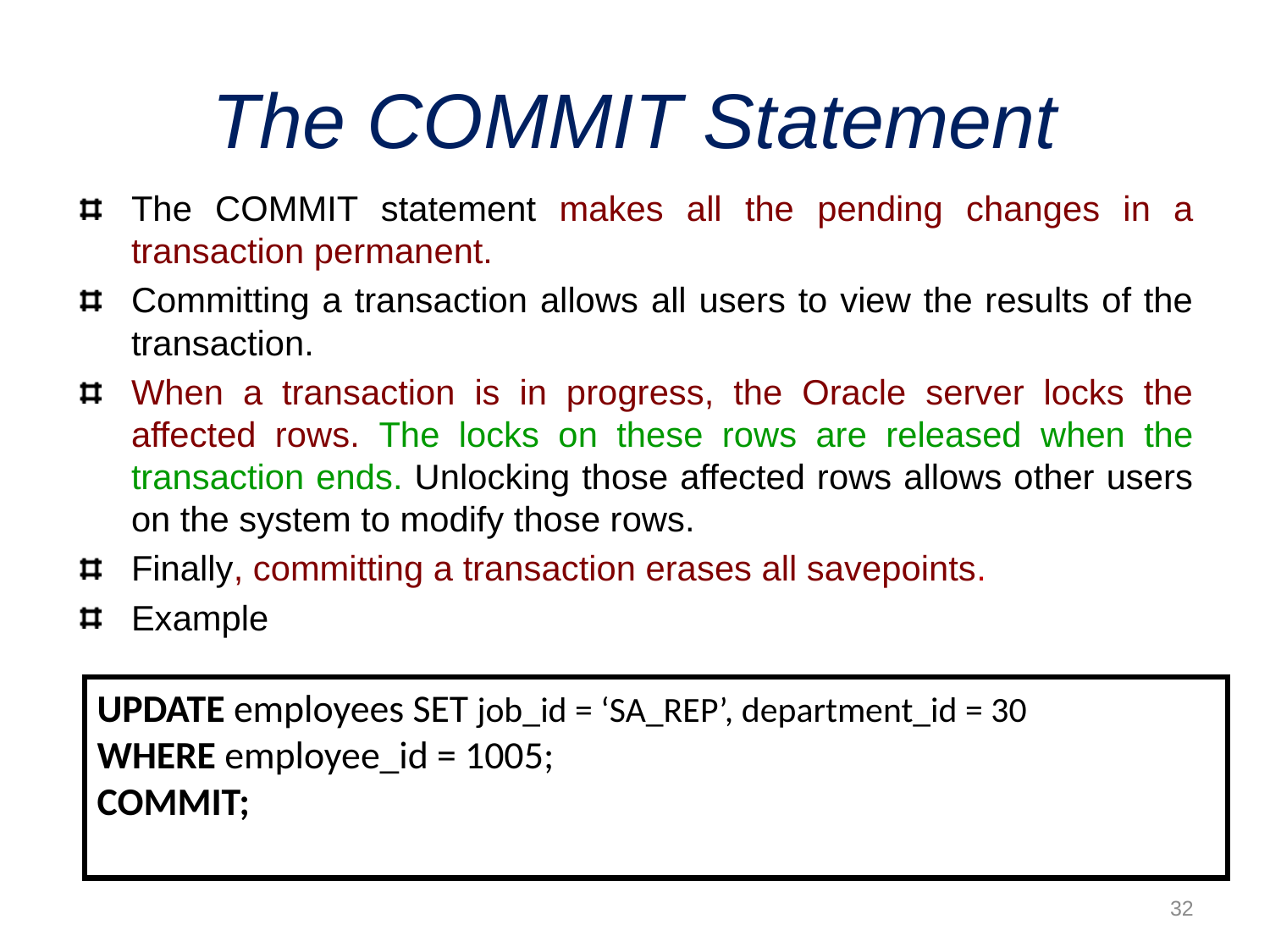

# The COMMIT Statement
The COMMIT statement makes all the pending changes in a transaction permanent.
Committing a transaction allows all users to view the results of the transaction.
When a transaction is in progress, the Oracle server locks the affected rows. The locks on these rows are released when the transaction ends. Unlocking those affected rows allows other users on the system to modify those rows.
Finally, committing a transaction erases all savepoints.
Example

UPDATE employees SET job_id = ‘SA_REP’, department_id = 30
WHERE employee_id = 1005;
COMMIT;
32